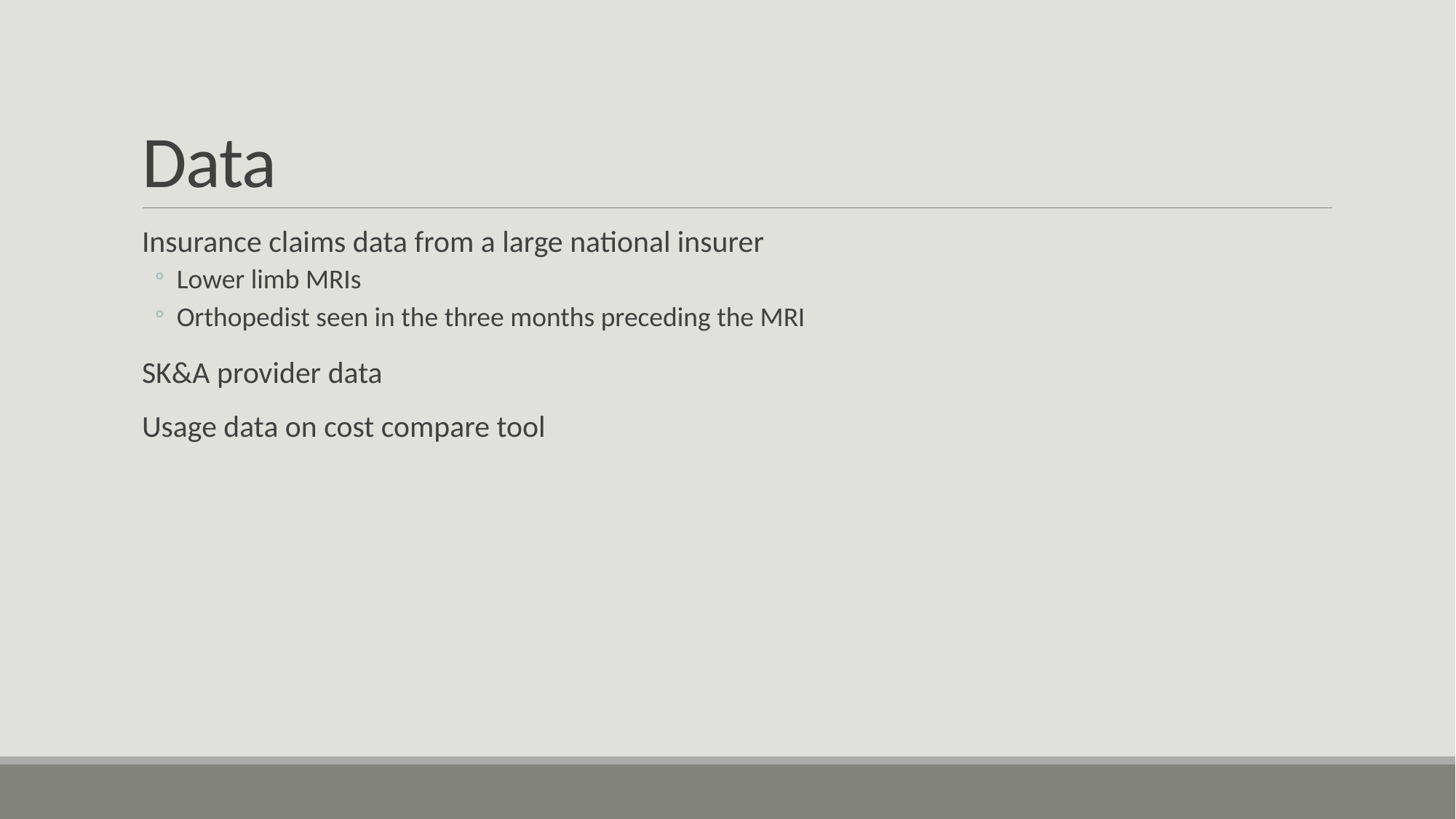

# Data
Insurance claims data from a large national insurer
Lower limb MRIs
Orthopedist seen in the three months preceding the MRI
SK&A provider data
Usage data on cost compare tool